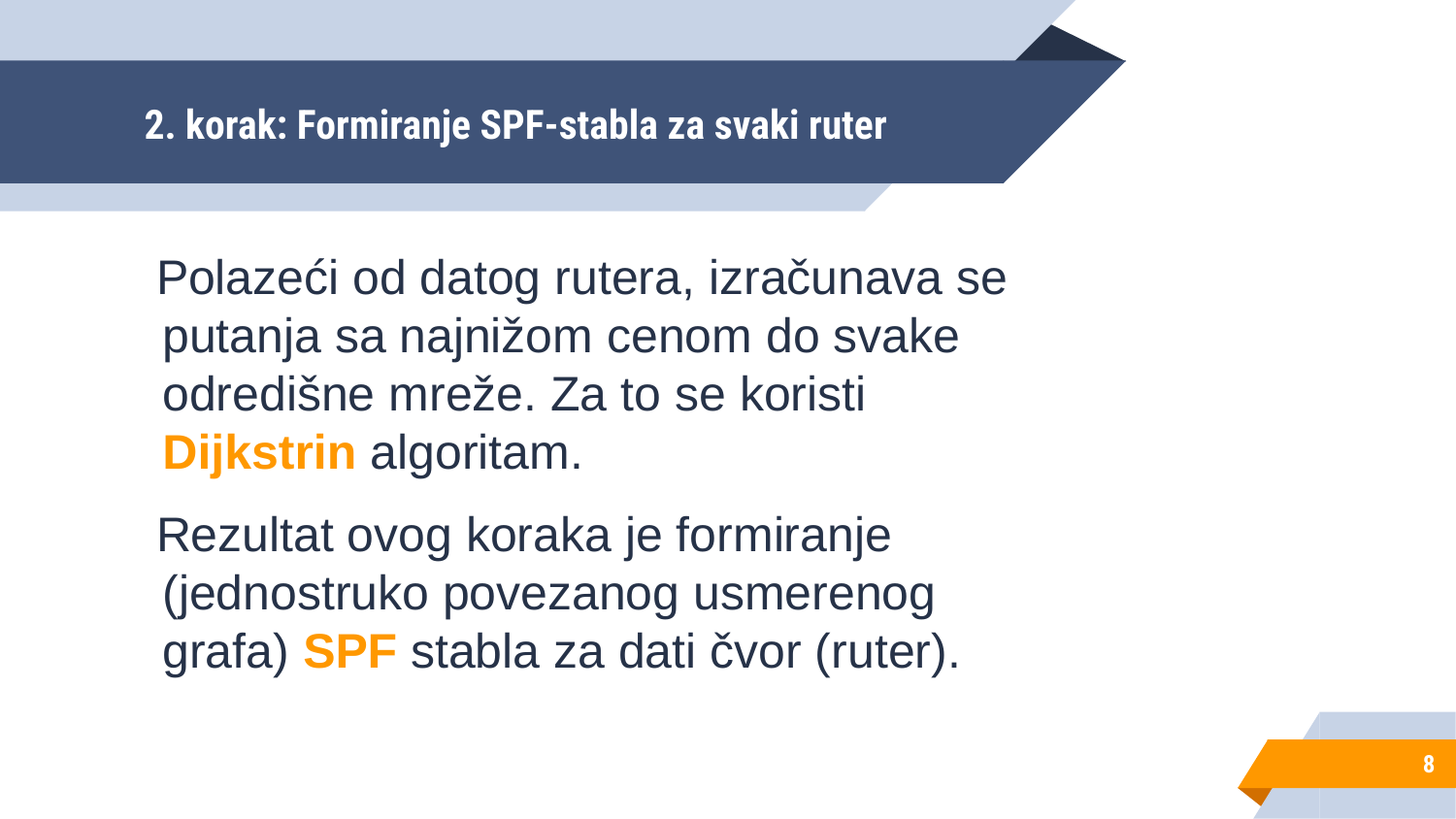

# 2. korak: Formiranje SPF-stabla za svaki ruter
Polazeći od datog rutera, izračunava se putanja sa najnižom cenom do svake odredišne mreže. Za to se koristi Dijkstrin algoritam.
Rezultat ovog koraka je formiranje (jednostruko povezanog usmerenog grafa) SPF stabla za dati čvor (ruter).
8